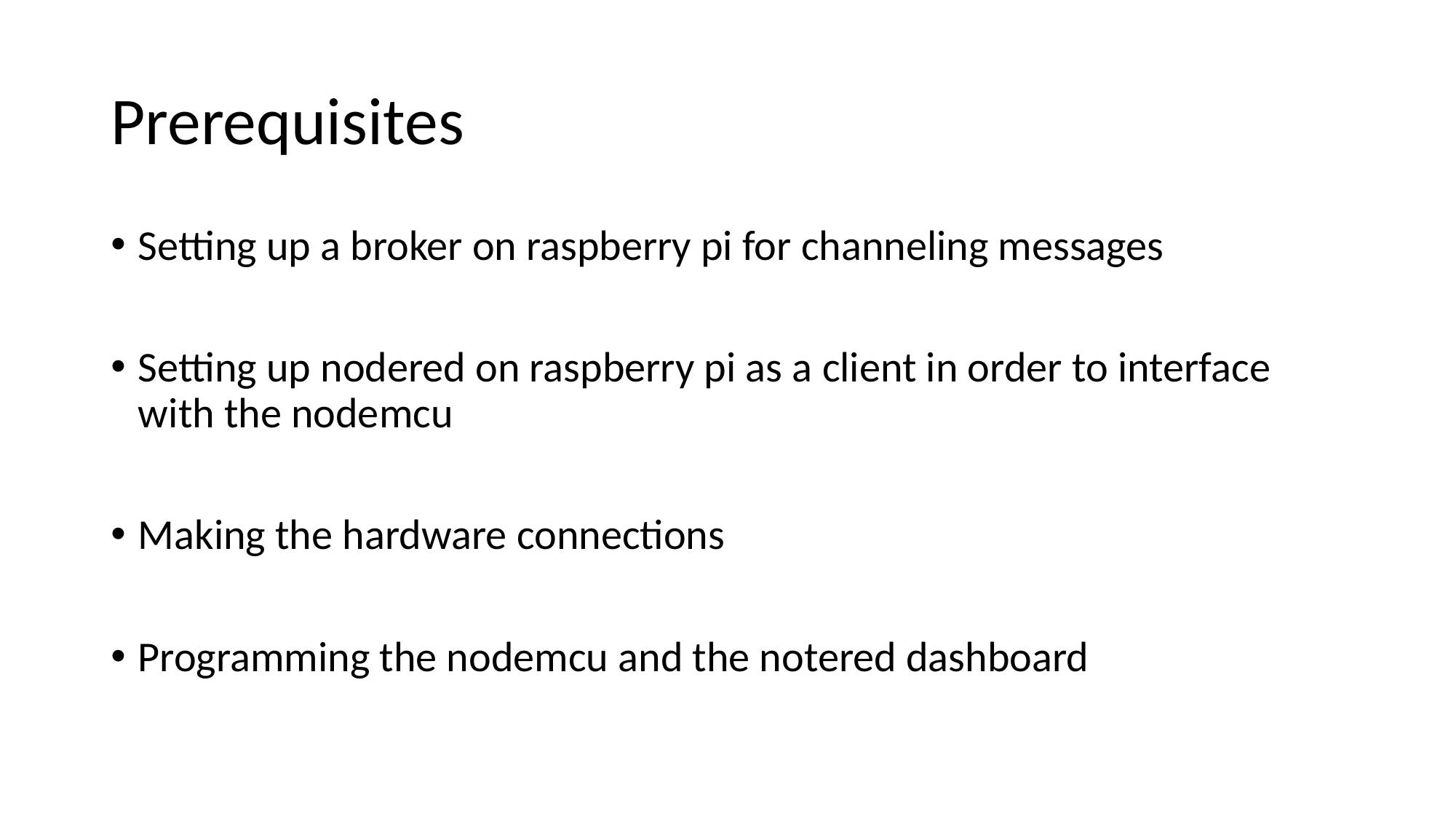

# Prerequisites
Setting up a broker on raspberry pi for channeling messages

Setting up nodered on raspberry pi as a client in order to interface with the nodemcu

Making the hardware connections

Programming the nodemcu and the notered dashboard